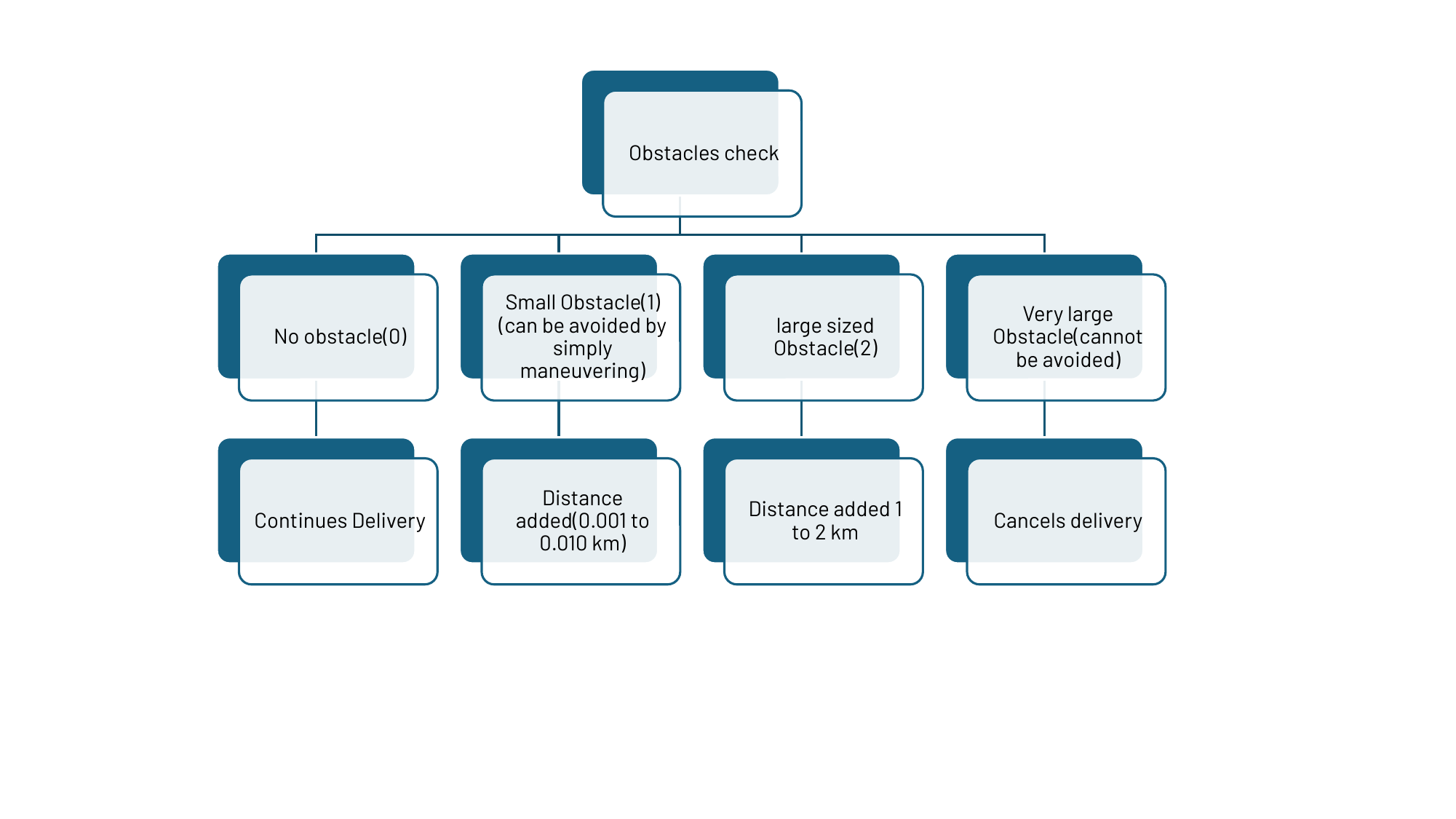

Obstacles check
No obstacle(0)
Continues Delivery
Small Obstacle(1)(can be avoided by simply maneuvering)
Distance added(0.001 to 0.010 km)
large sized Obstacle(2)
Distance added 1 to 2 km
Very large Obstacle(cannot be avoided)
Cancels delivery